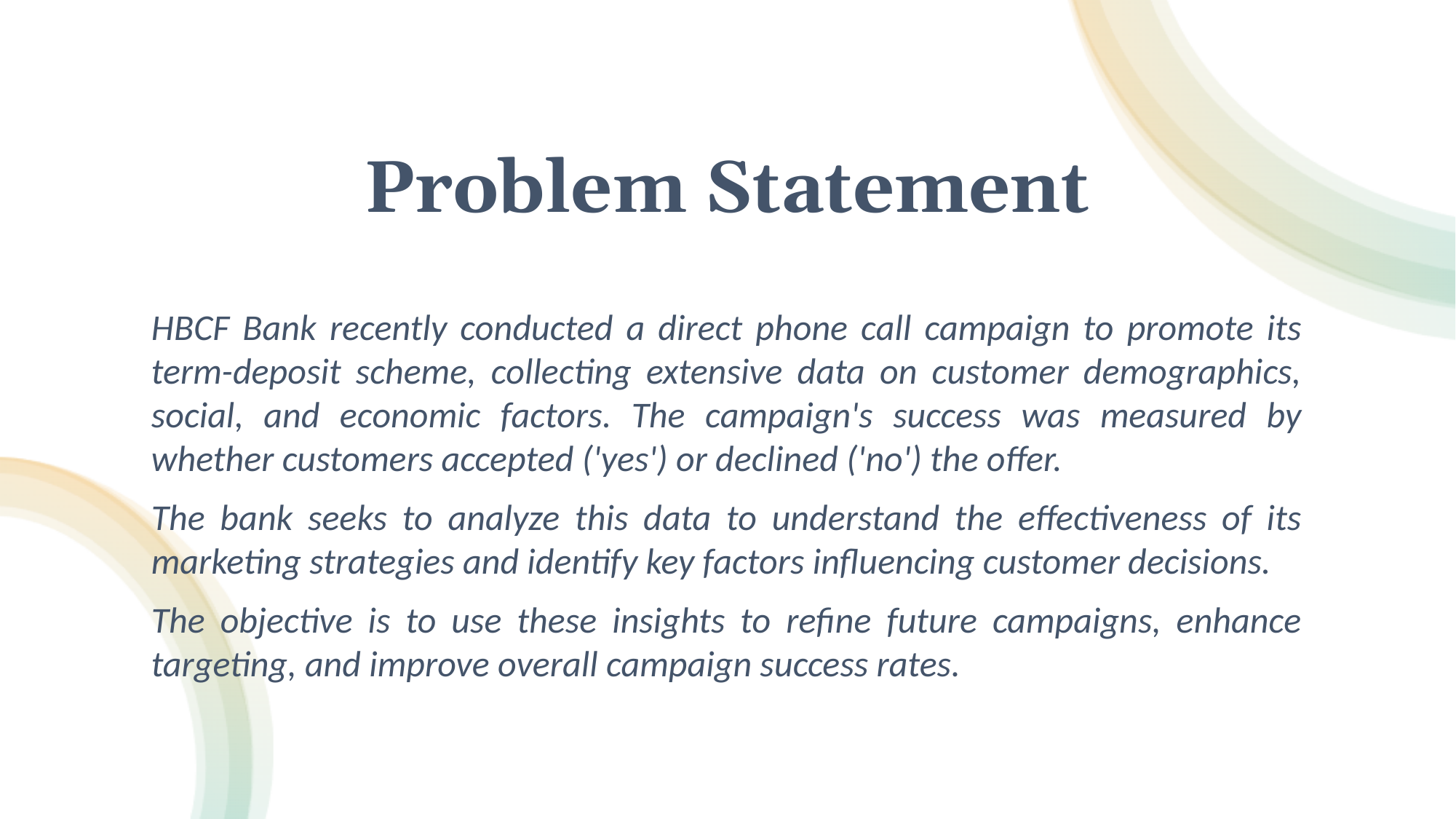

# Problem Statement
HBCF Bank recently conducted a direct phone call campaign to promote its term-deposit scheme, collecting extensive data on customer demographics, social, and economic factors. The campaign's success was measured by whether customers accepted ('yes') or declined ('no') the offer.
The bank seeks to analyze this data to understand the effectiveness of its marketing strategies and identify key factors influencing customer decisions.
The objective is to use these insights to refine future campaigns, enhance targeting, and improve overall campaign success rates.

3